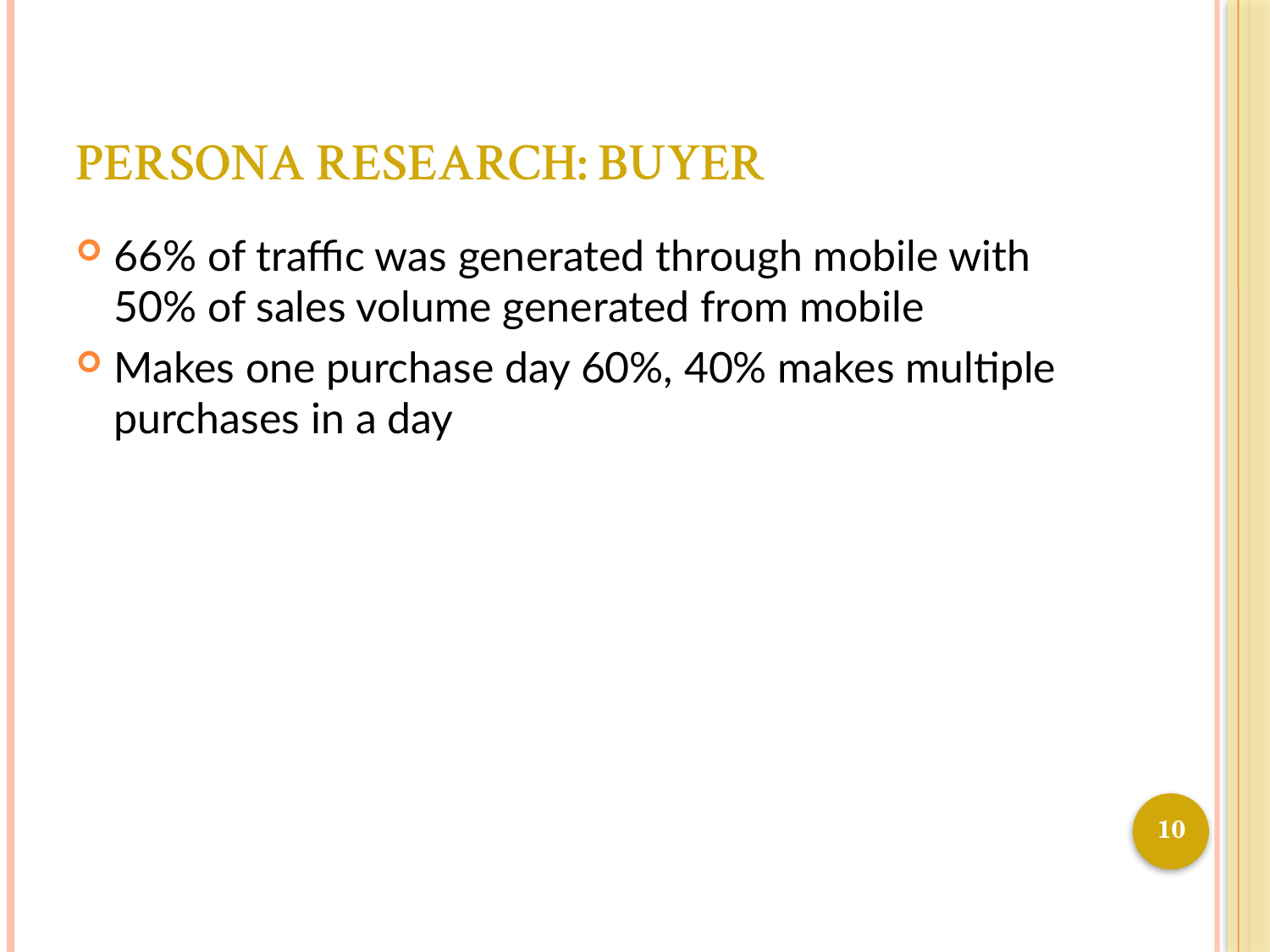

# Persona research: Buyer
66% of traffic was generated through mobile with 50% of sales volume generated from mobile
Makes one purchase day 60%, 40% makes multiple purchases in a day

10